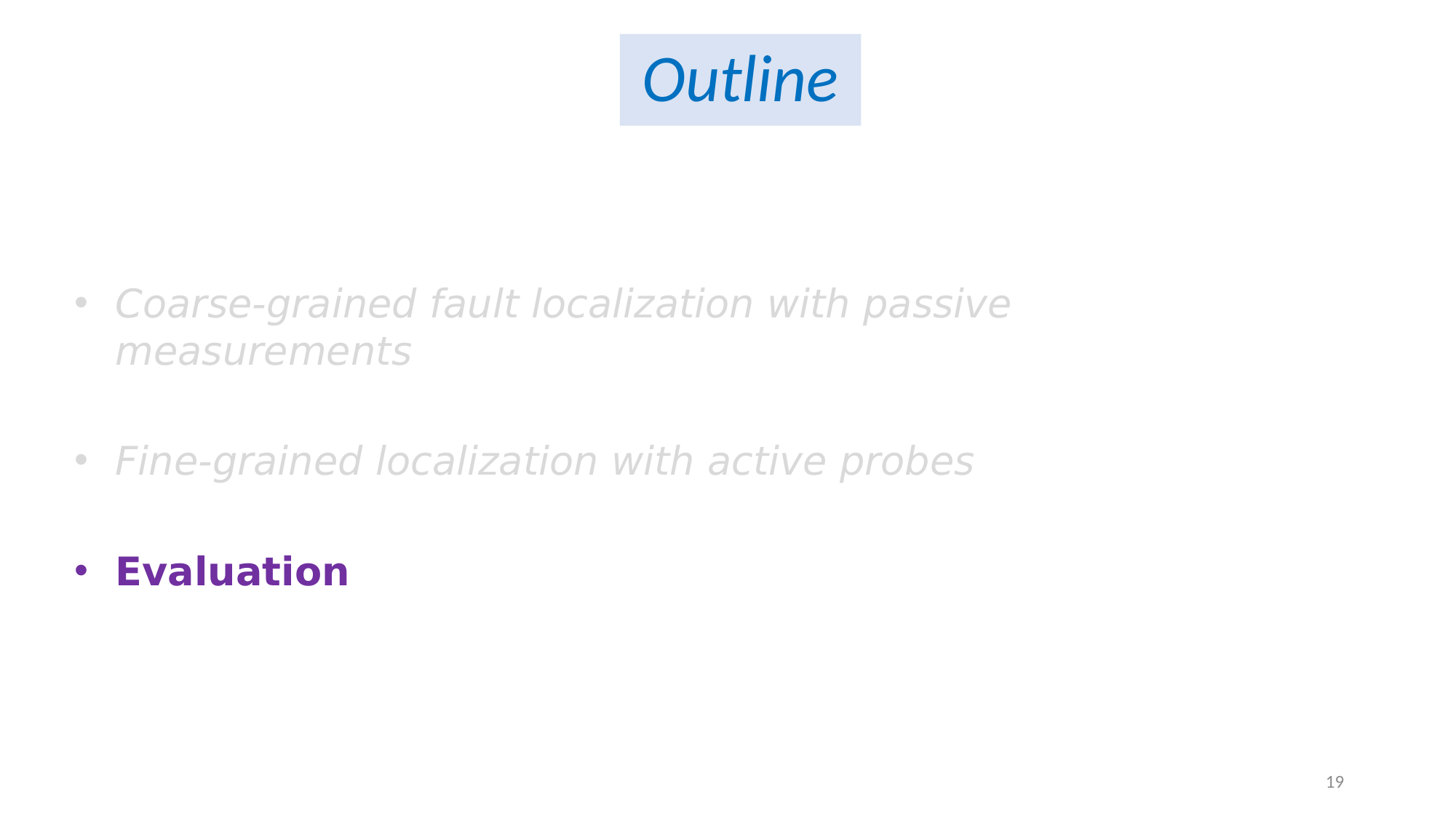

Outline

Coarse-grained fault localization with passive measurements

Fine-grained localization with active probes

Evaluation

19